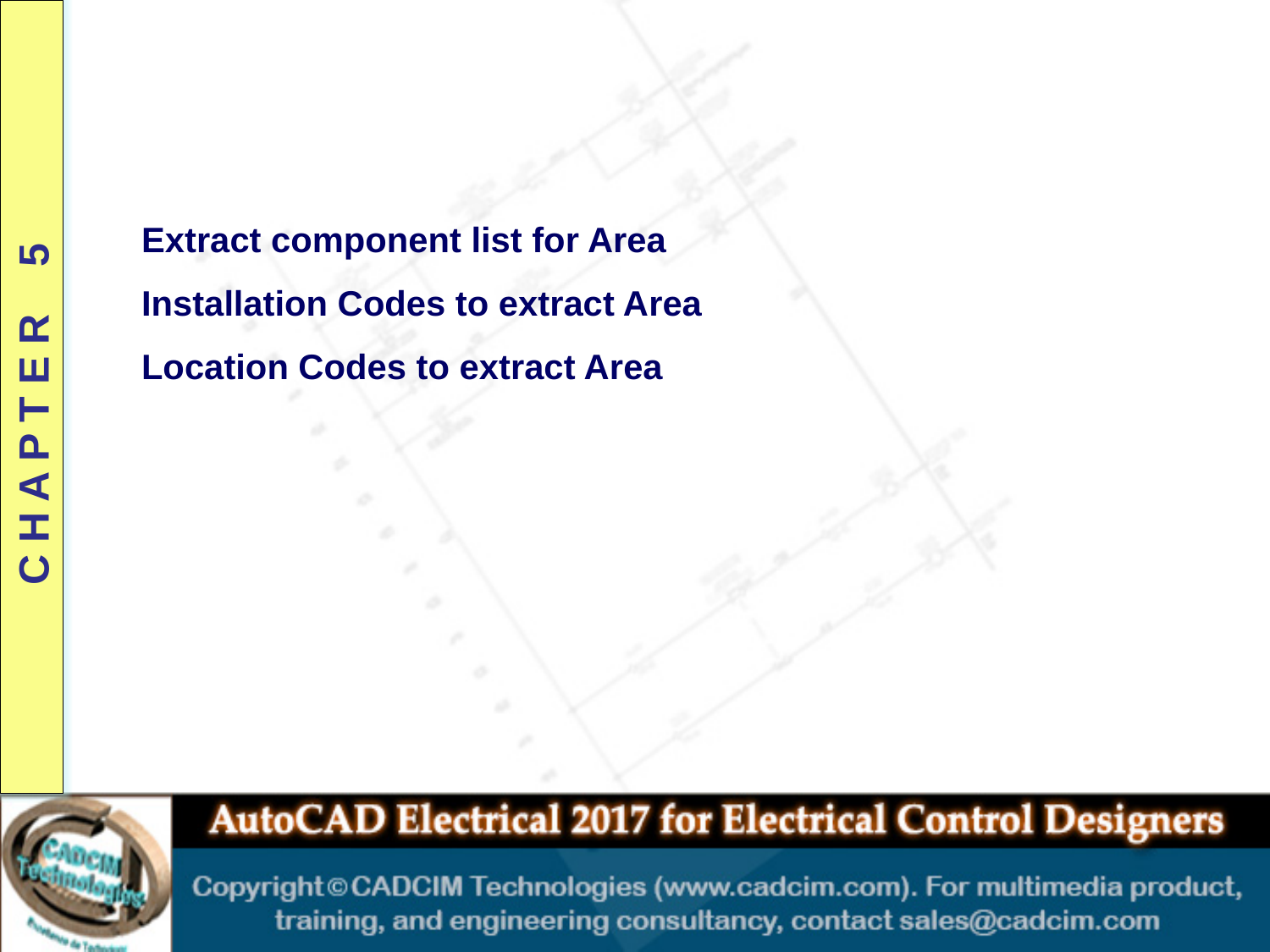

Extract component list for Area
Installation Codes to extract Area
Location Codes to extract Area